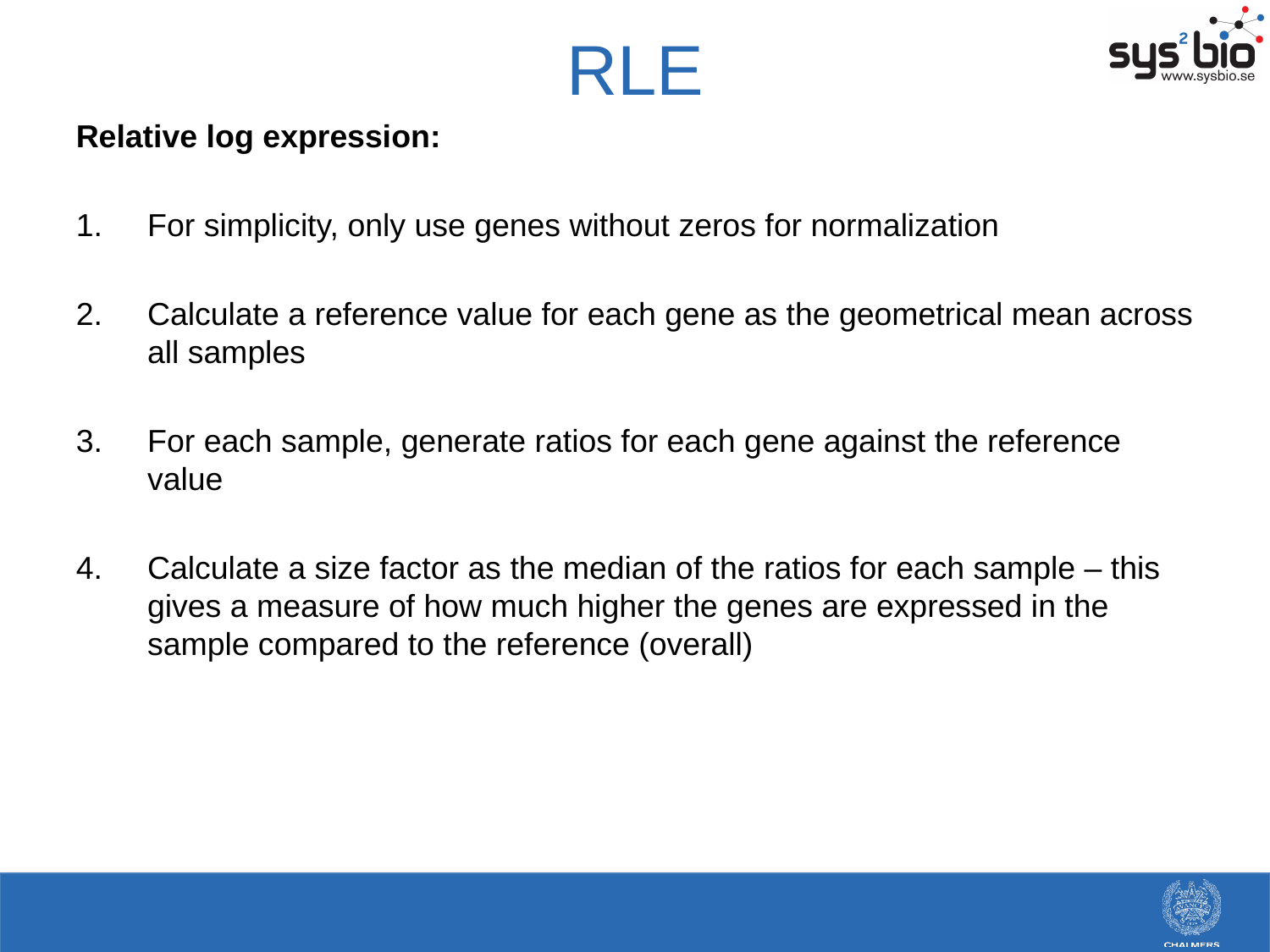

# RLE
Relative log expression:

For simplicity, only use genes without zeros for normalization

Calculate a reference value for each gene as the geometrical mean across all samples

For each sample, generate ratios for each gene against the reference value

Calculate a size factor as the median of the ratios for each sample – this gives a measure of how much higher the genes are expressed in the sample compared to the reference (overall)